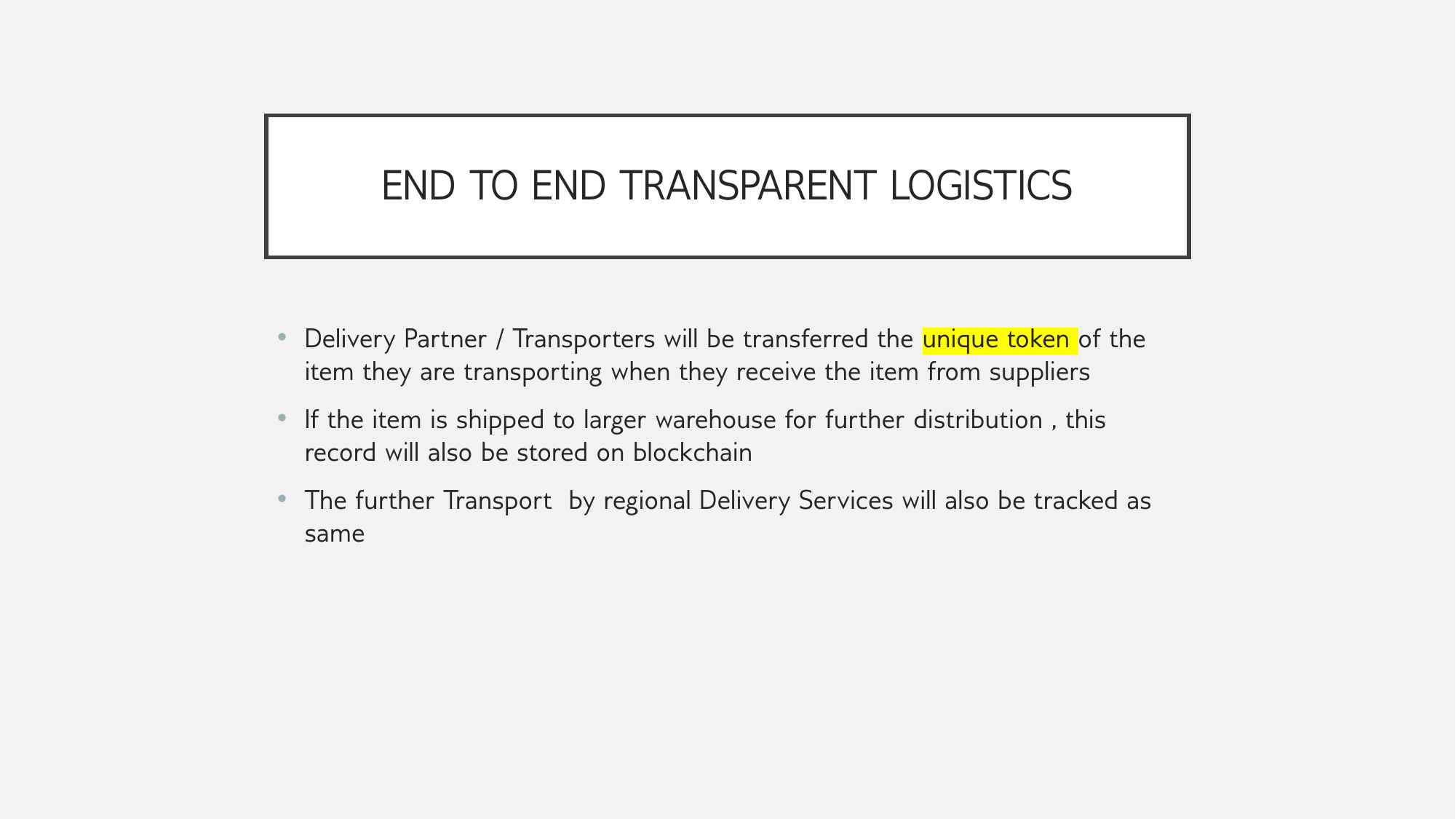

# END TO END TRANSPARENT LOGISTICS
Delivery Partner / Transporters will be transferred the unique token of the item they are transporting when they receive the item from suppliers
If the item is shipped to larger warehouse for further distribution , this record will also be stored on blockchain
The further Transport  by regional Delivery Services will also be tracked as same